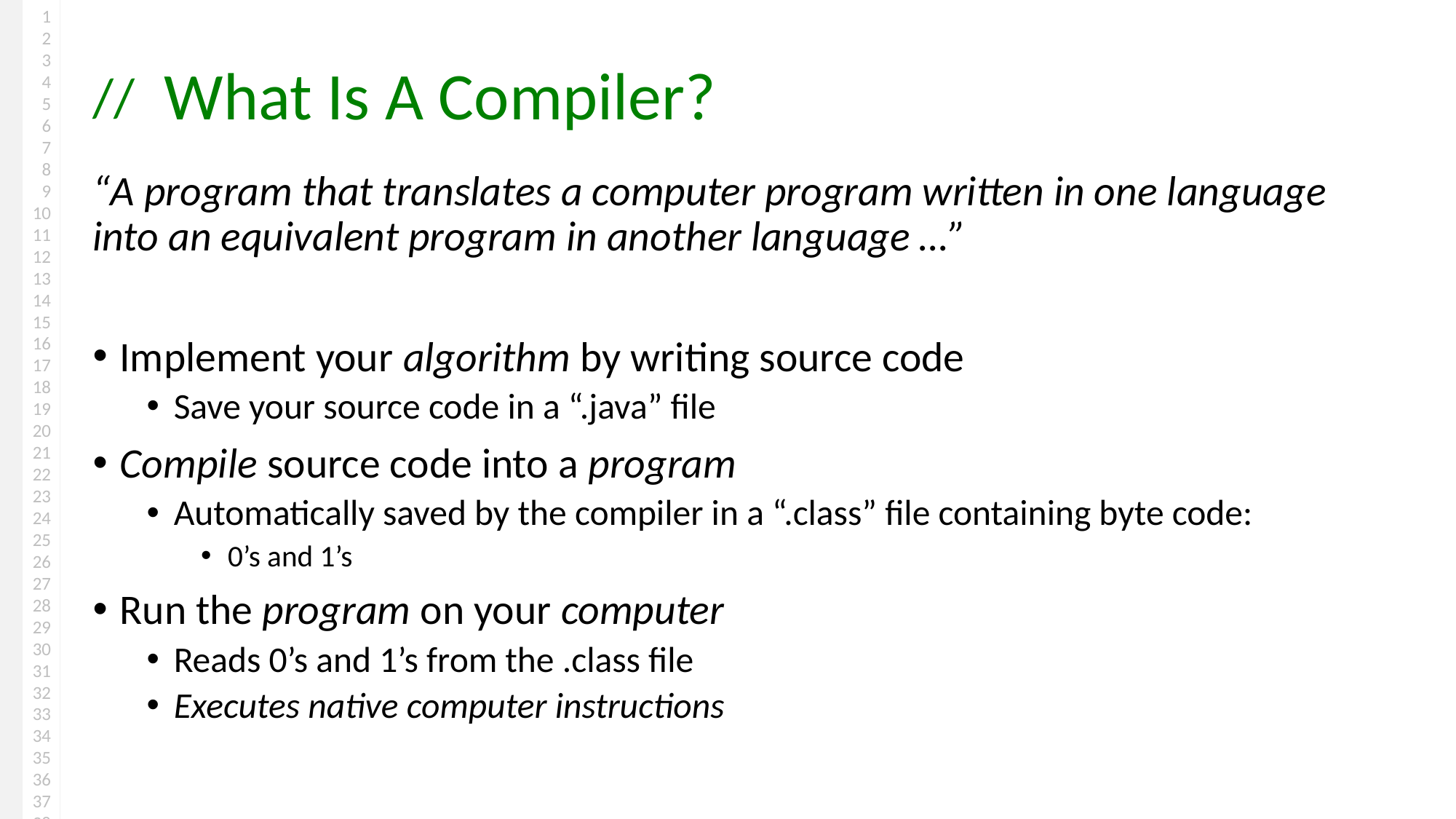

# What Is A Compiler?
“A program that translates a computer program written in one language into an equivalent program in another language …”

Implement your algorithm by writing source code
Save your source code in a “.java” file
Compile source code into a program
Automatically saved by the compiler in a “.class” file containing byte code:
0’s and 1’s
Run the program on your computer
Reads 0’s and 1’s from the .class file
Executes native computer instructions